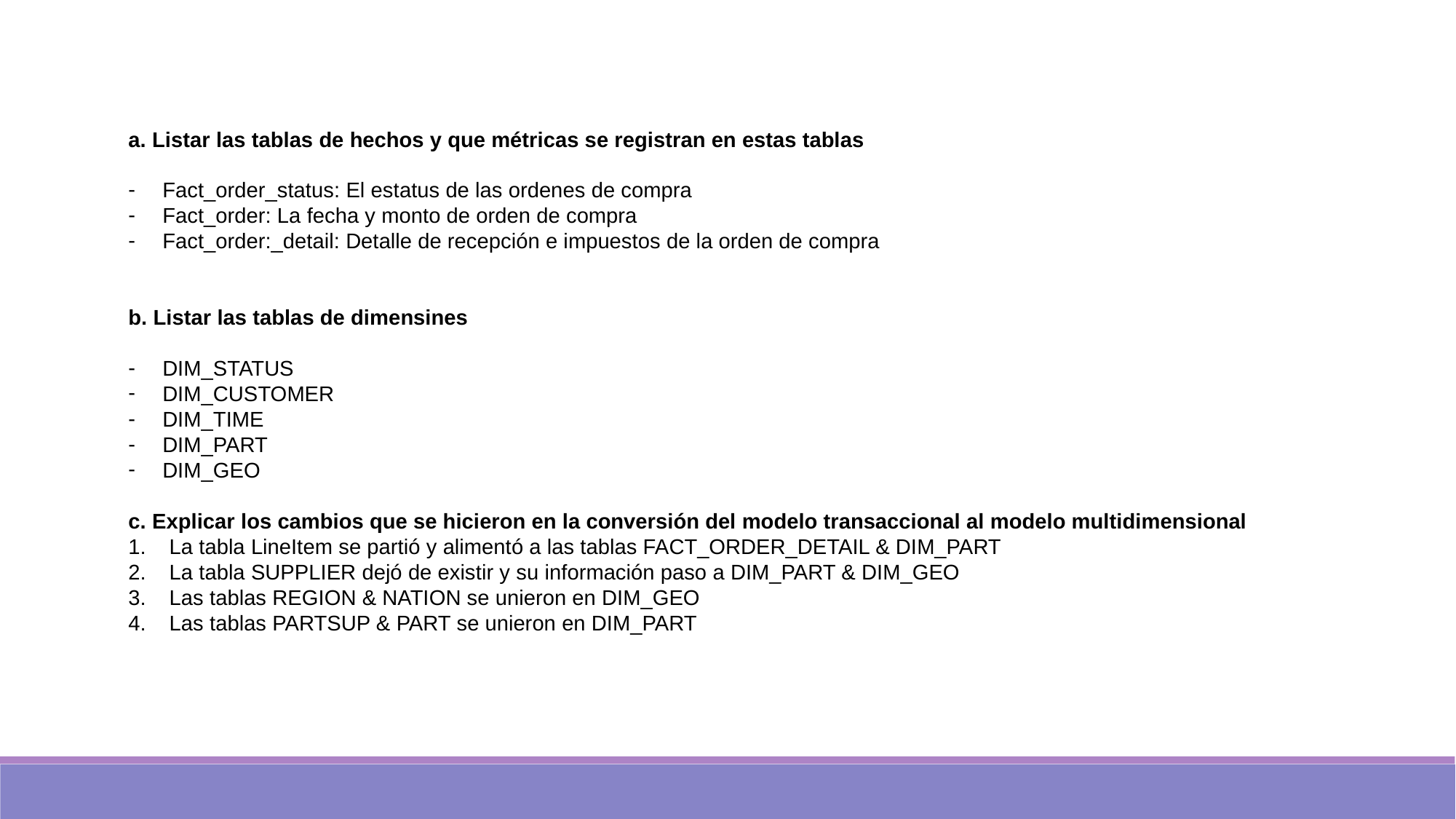

a. Listar las tablas de hechos y que métricas se registran en estas tablas

Fact_order_status: El estatus de las ordenes de compra
Fact_order: La fecha y monto de orden de compra
Fact_order:_detail: Detalle de recepción e impuestos de la orden de compra

b. Listar las tablas de dimensines

DIM_STATUS
DIM_CUSTOMER
DIM_TIME
DIM_PART
DIM_GEO

c. Explicar los cambios que se hicieron en la conversión del modelo transaccional al modelo multidimensional
La tabla LineItem se partió y alimentó a las tablas FACT_ORDER_DETAIL & DIM_PART
La tabla SUPPLIER dejó de existir y su información paso a DIM_PART & DIM_GEO
Las tablas REGION & NATION se unieron en DIM_GEO
Las tablas PARTSUP & PART se unieron en DIM_PART